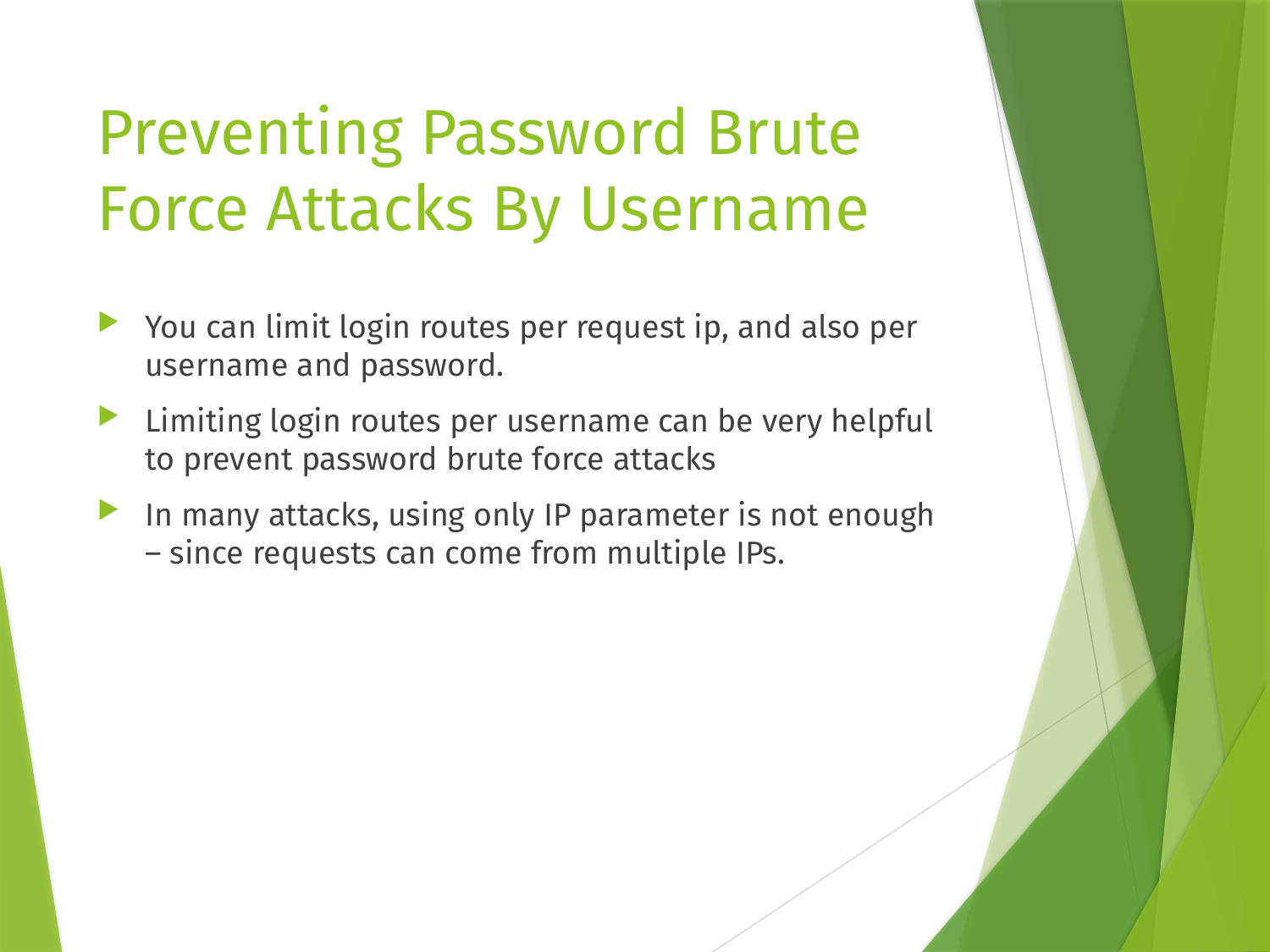

# Preventing Password Brute Force Attacks By Username
You can limit login routes per request ip, and also per username and password.
Limiting login routes per username can be very helpful to prevent password brute force attacks
In many attacks, using only IP parameter is not enough – since requests can come from multiple IPs.